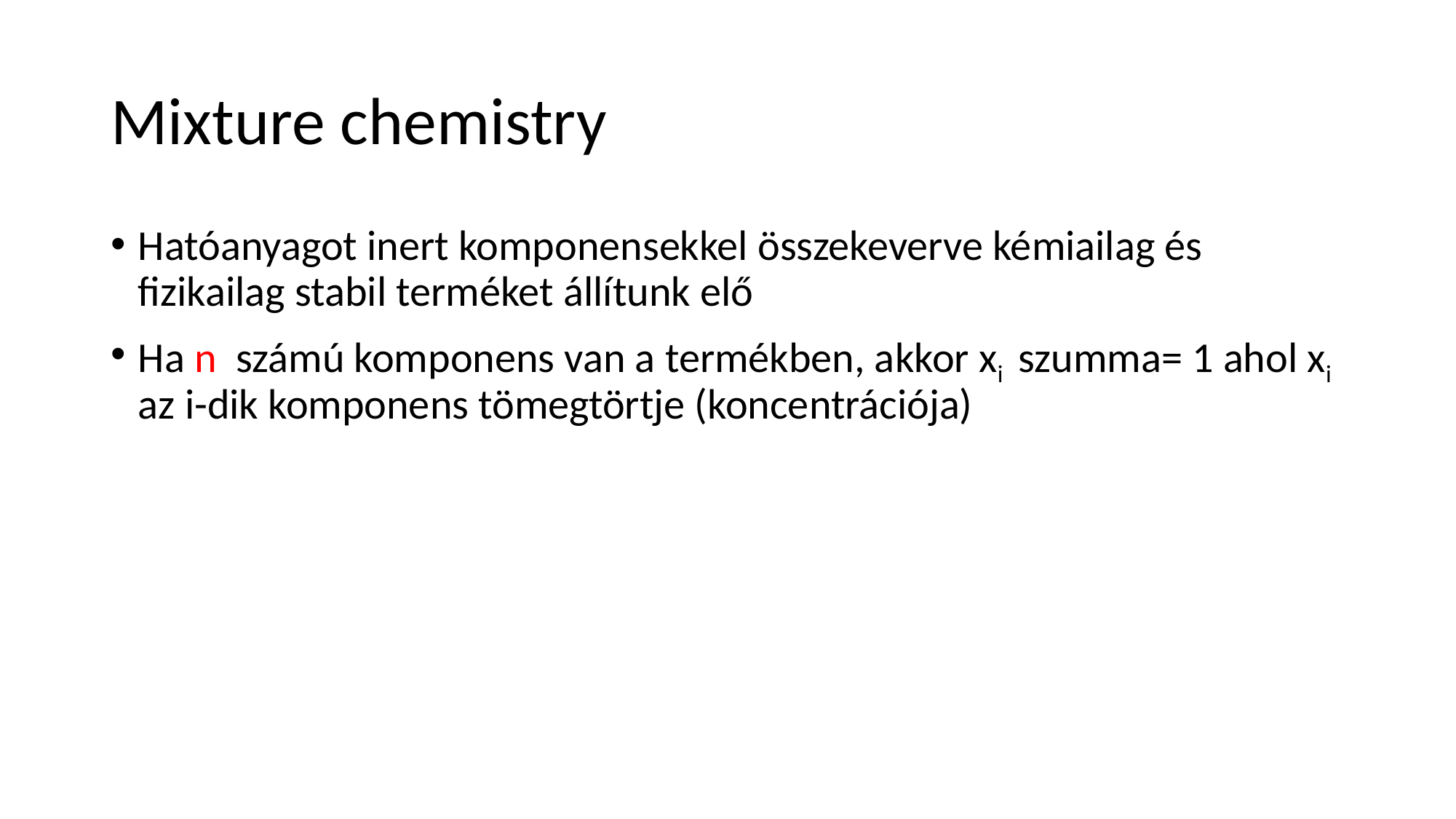

# Mixture chemistry
Hatóanyagot inert komponensekkel összekeverve kémiailag és fizikailag stabil terméket állítunk elő
Ha n  számú komponens van a termékben, akkor xi  szumma= 1 ahol xi az i-dik komponens tömegtörtje (koncentrációja)